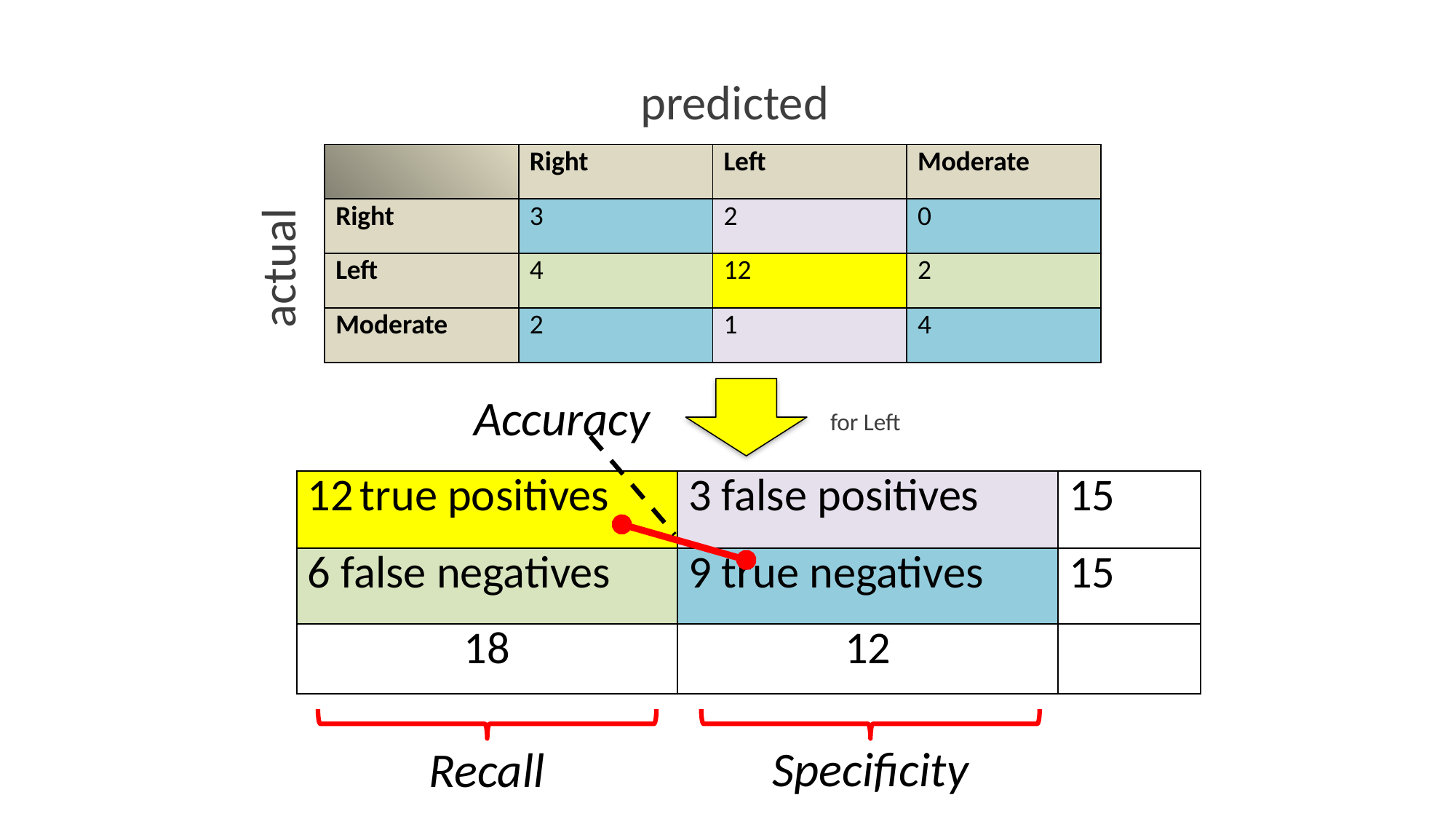

predicted
|  | Right | Left | Moderate |
| --- | --- | --- | --- |
| Right | 3 | 2 | 0 |
| Left | 4 | 12 | 2 |
| Moderate | 2 | 1 | 4 |
actual

Accuracy
for Left
| 12 true positives | 3 false positives | 15 |
| --- | --- | --- |
| 6 false negatives | 9 true negatives | 15 |
| 18 | 12 |  |

Recall

Specificity